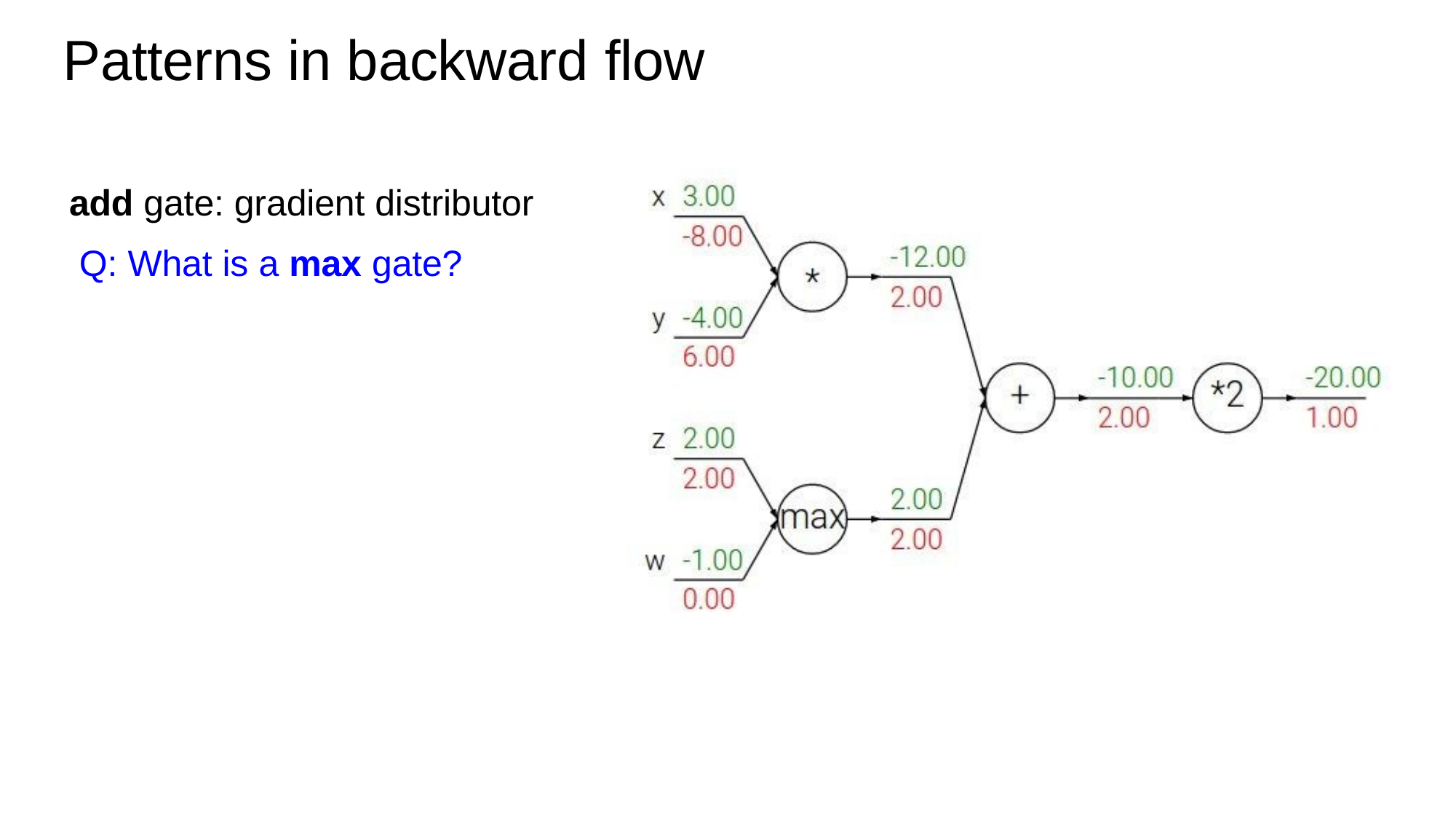

Patterns in backward flow
add gate: gradient distributor  Q: What is a max gate?